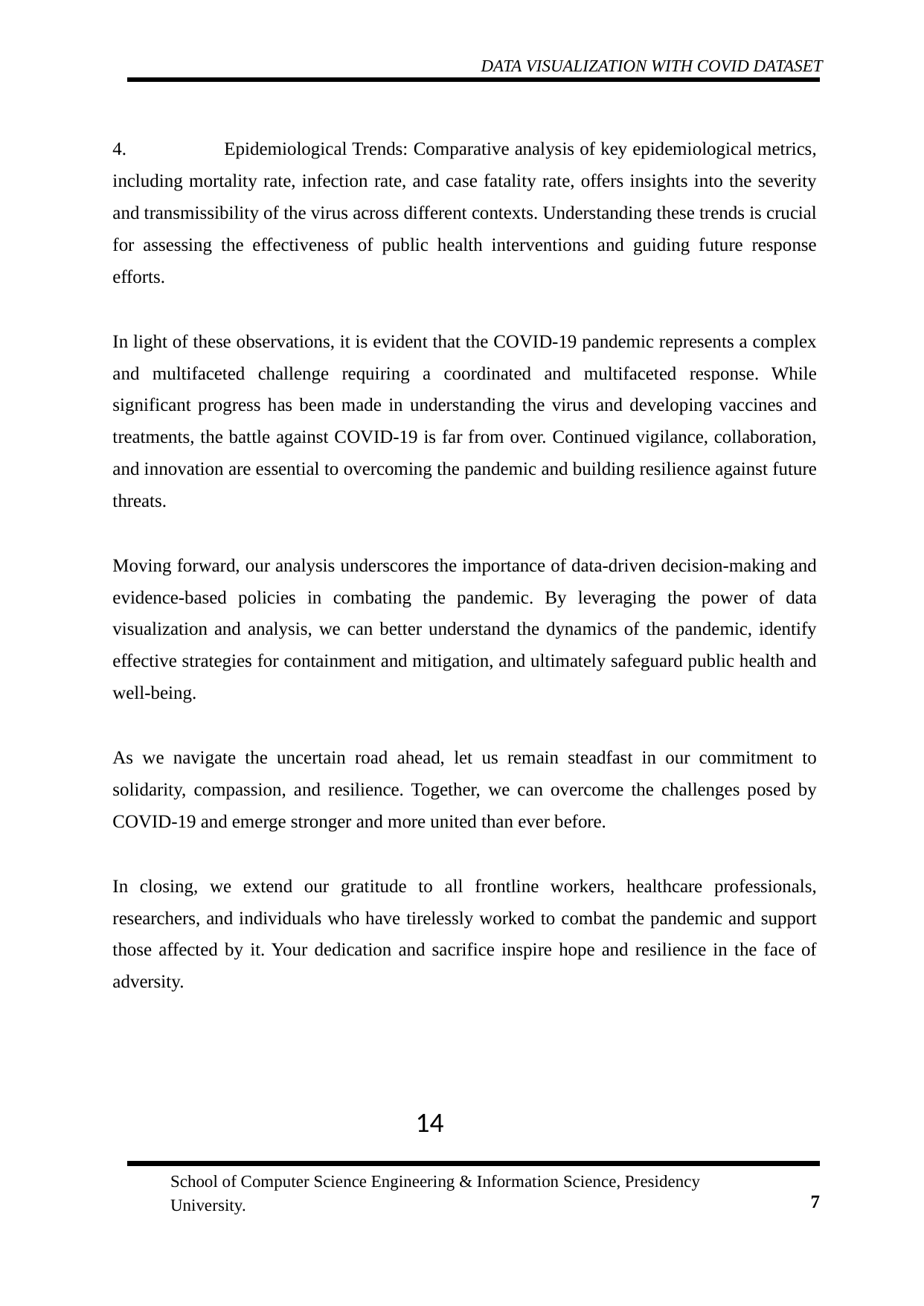

DATA VISUALIZATION WITH COVID DATASET
4.	Epidemiological Trends: Comparative analysis of key epidemiological metrics, including mortality rate, infection rate, and case fatality rate, offers insights into the severity and transmissibility of the virus across different contexts. Understanding these trends is crucial for assessing the effectiveness of public health interventions and guiding future response efforts.

In light of these observations, it is evident that the COVID-19 pandemic represents a complex and multifaceted challenge requiring a coordinated and multifaceted response. While significant progress has been made in understanding the virus and developing vaccines and treatments, the battle against COVID-19 is far from over. Continued vigilance, collaboration, and innovation are essential to overcoming the pandemic and building resilience against future threats.

Moving forward, our analysis underscores the importance of data-driven decision-making and evidence-based policies in combating the pandemic. By leveraging the power of data visualization and analysis, we can better understand the dynamics of the pandemic, identify effective strategies for containment and mitigation, and ultimately safeguard public health and well-being.

As we navigate the uncertain road ahead, let us remain steadfast in our commitment to solidarity, compassion, and resilience. Together, we can overcome the challenges posed by COVID-19 and emerge stronger and more united than ever before.

In closing, we extend our gratitude to all frontline workers, healthcare professionals, researchers, and individuals who have tirelessly worked to combat the pandemic and support those affected by it. Your dedication and sacrifice inspire hope and resilience in the face of adversity.
14
School of Computer Science Engineering & Information Science, Presidency University.
7